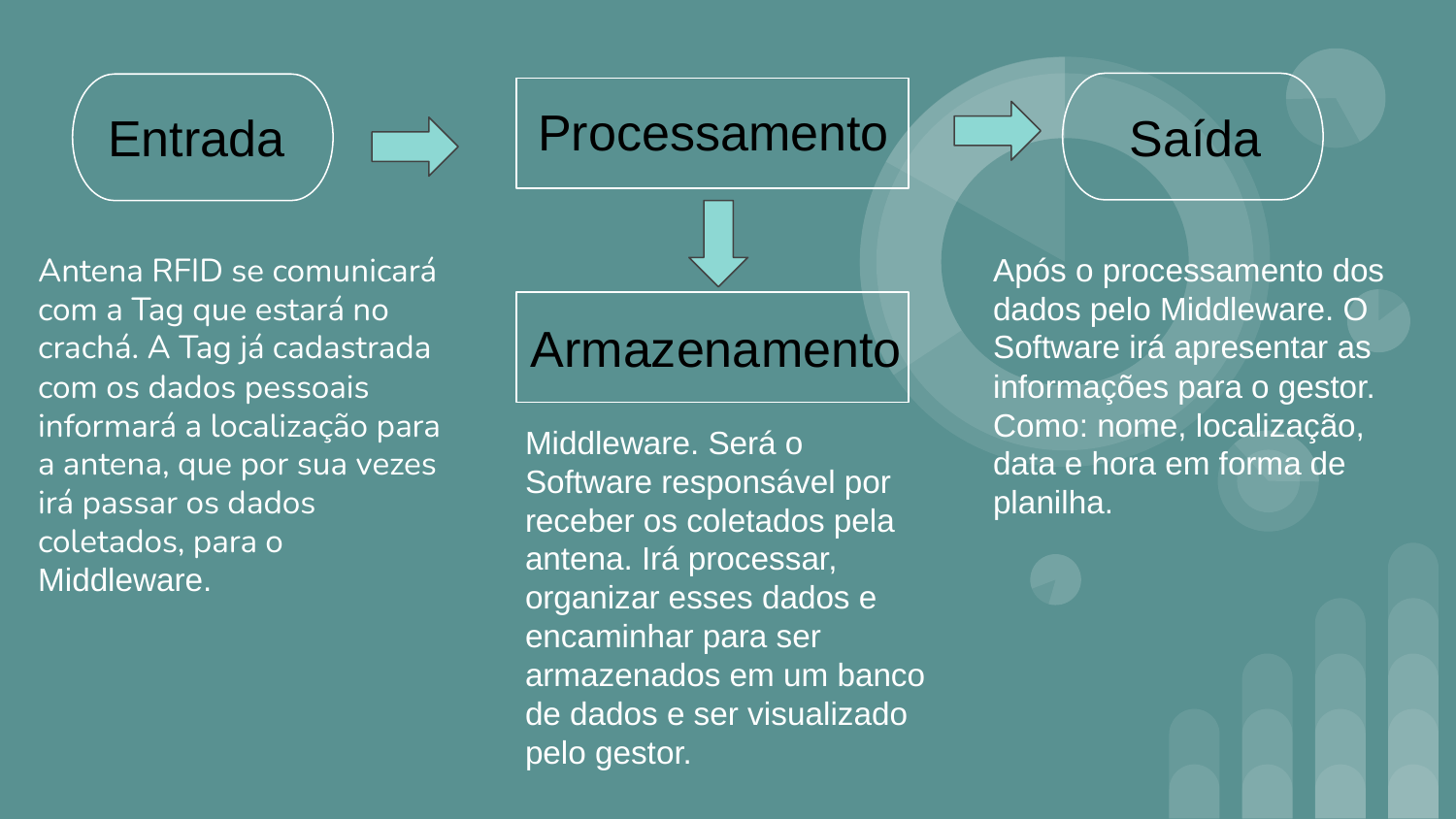

Processamento
Saída
Entrada

Antena RFID se comunicará com a Tag que estará no crachá. A Tag já cadastrada com os dados pessoais informará a localização para a antena, que por sua vezes irá passar os dados coletados, para o Middleware.
Após o processamento dos dados pelo Middleware. O Software irá apresentar as informações para o gestor.
Como: nome, localização, data e hora em forma de planilha.

Armazenamento
Middleware. Será o Software responsável por receber os coletados pela antena. Irá processar, organizar esses dados e encaminhar para ser armazenados em um banco de dados e ser visualizado pelo gestor.